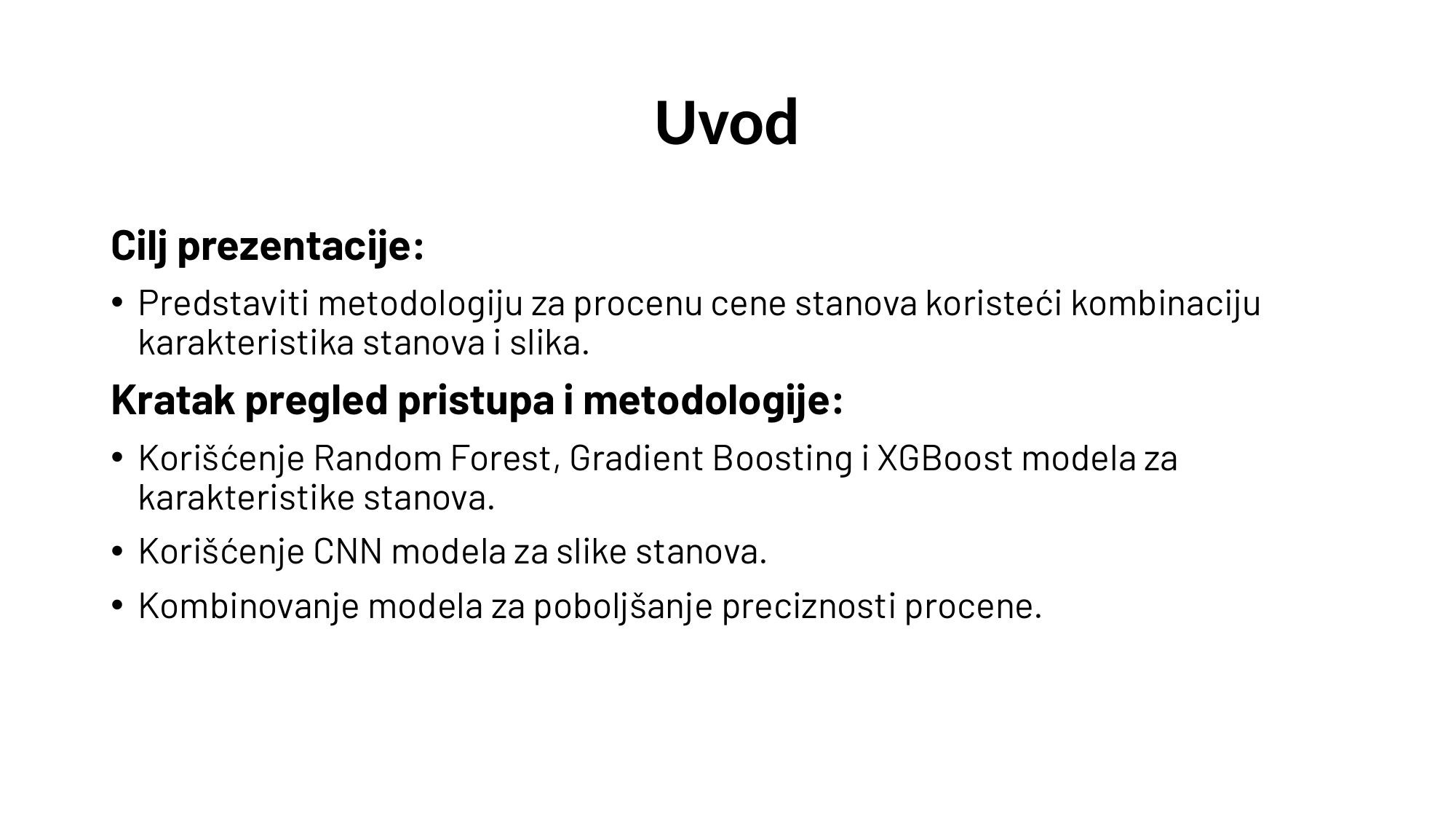

# Uvod
Cilj prezentacije:
Predstaviti metodologiju za procenu cene stanova koristeći kombinaciju karakteristika stanova i slika.
Kratak pregled pristupa i metodologije:
Korišćenje Random Forest, Gradient Boosting i XGBoost modela za karakteristike stanova.
Korišćenje CNN modela za slike stanova.
Kombinovanje modela za poboljšanje preciznosti procene.